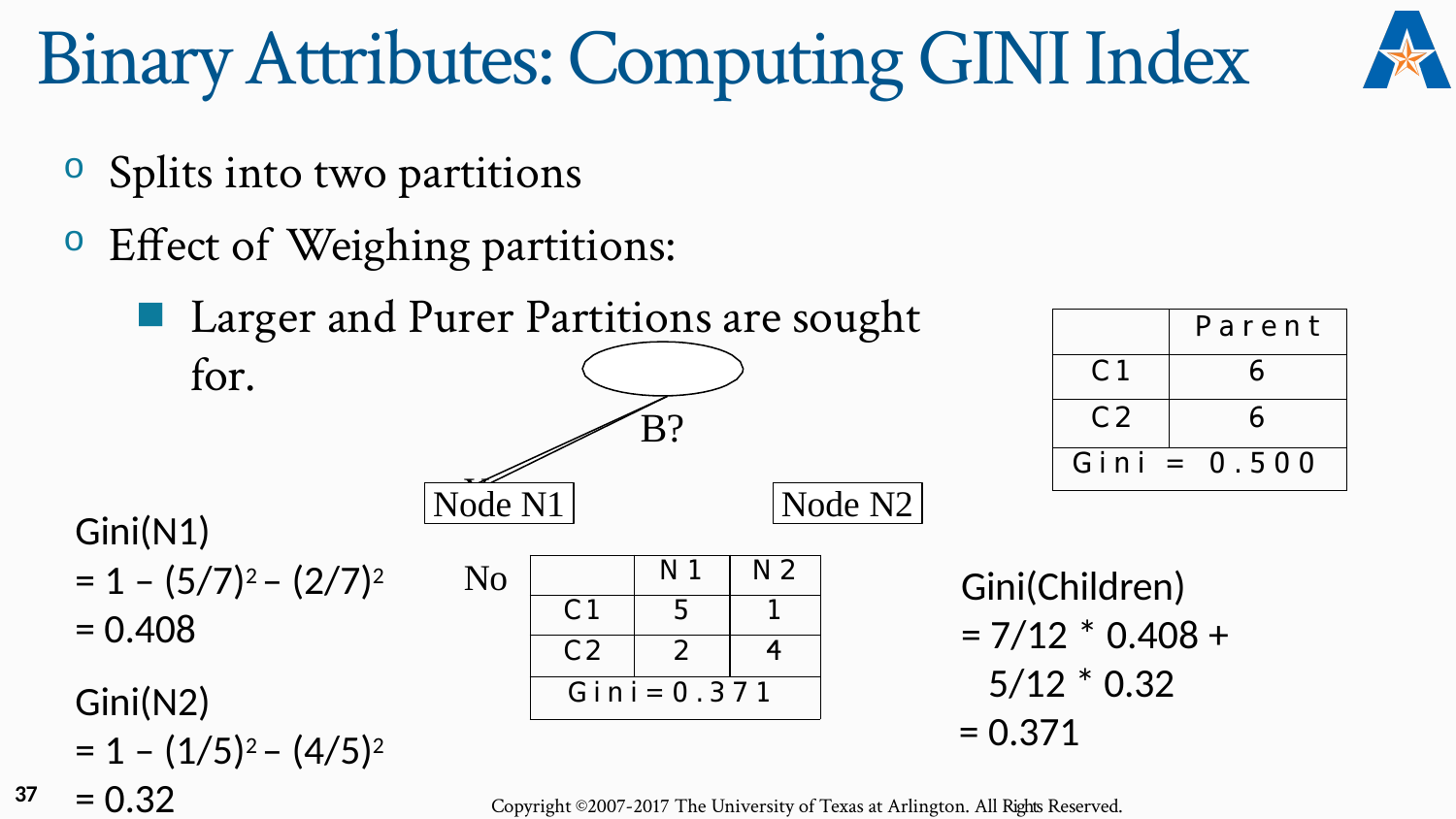

# Binary Attributes: Computing GINI Index
Splits into two partitions
Effect of Weighing partitions:
Larger and Purer Partitions are sought for.
B?
Yes	No
|  | Parent |
| --- | --- |
| C1 | 6 |
| C2 | 6 |
| Gini = 0.500 |  |

Node N1
Node N2
Gini(N1)
= 1 – (5/7)2 – (2/7)2
= 0.408
Gini(N2)
= 1 – (1/5)2 – (4/5)2
= 0.32
|  | N1 | N2 |
| --- | --- | --- |
| C1 | 5 | 1 |
| C2 | 2 | 4 |
| Gini=0.371 |  |  |
Gini(Children)
= 7/12 * 0.408 + 5/12 * 0.32
= 0.371
37
Copyright ©2007-2017 The University of Texas at Arlington. All Rights Reserved.